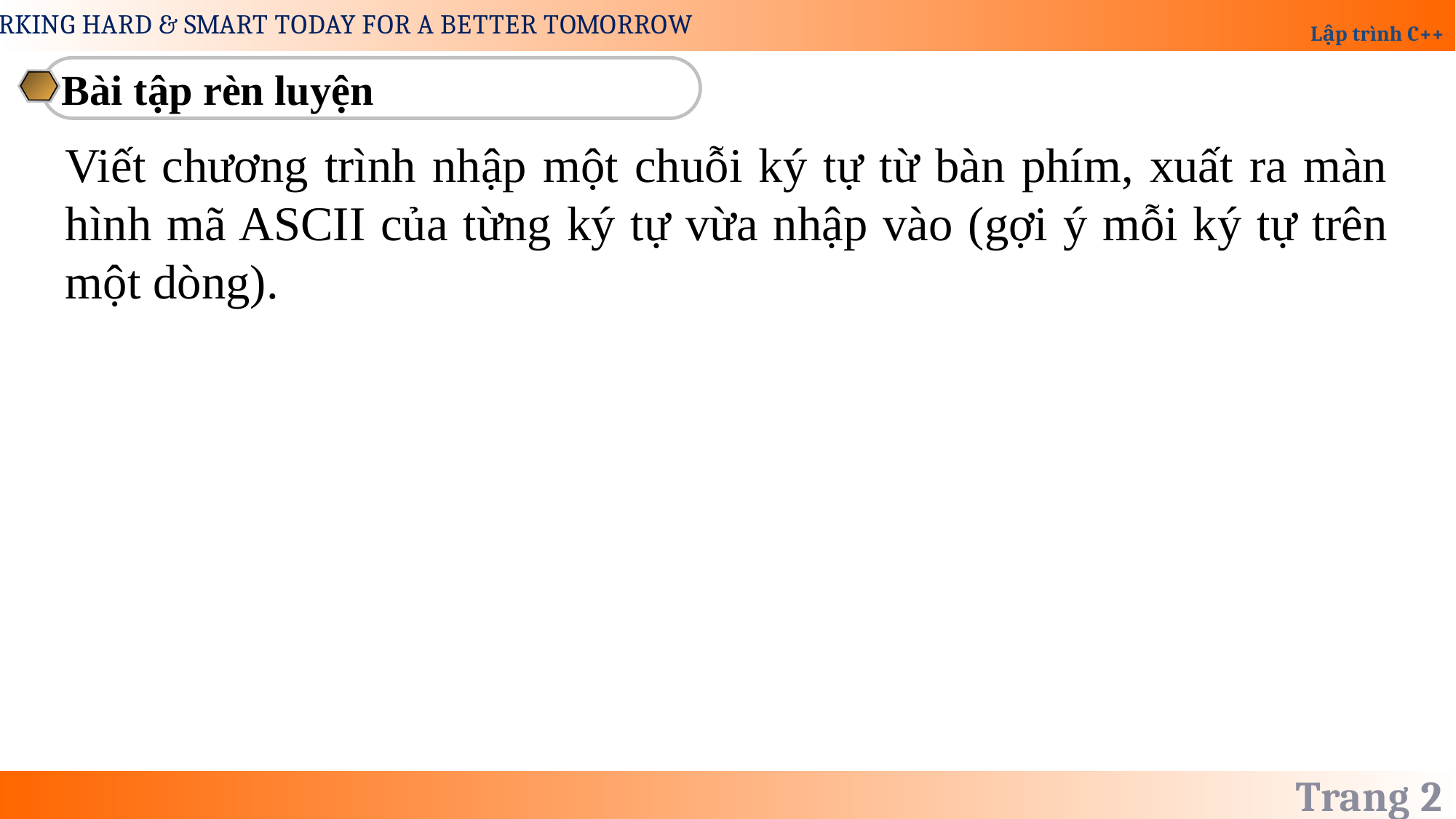

Bài tập rèn luyện

Viết chương trình nhập một chuỗi ký tự từ bàn phím, xuất ra màn hình mã ASCII của từng ký tự vừa nhập vào (gợi ý mỗi ký tự trên một dòng).
Trang 2